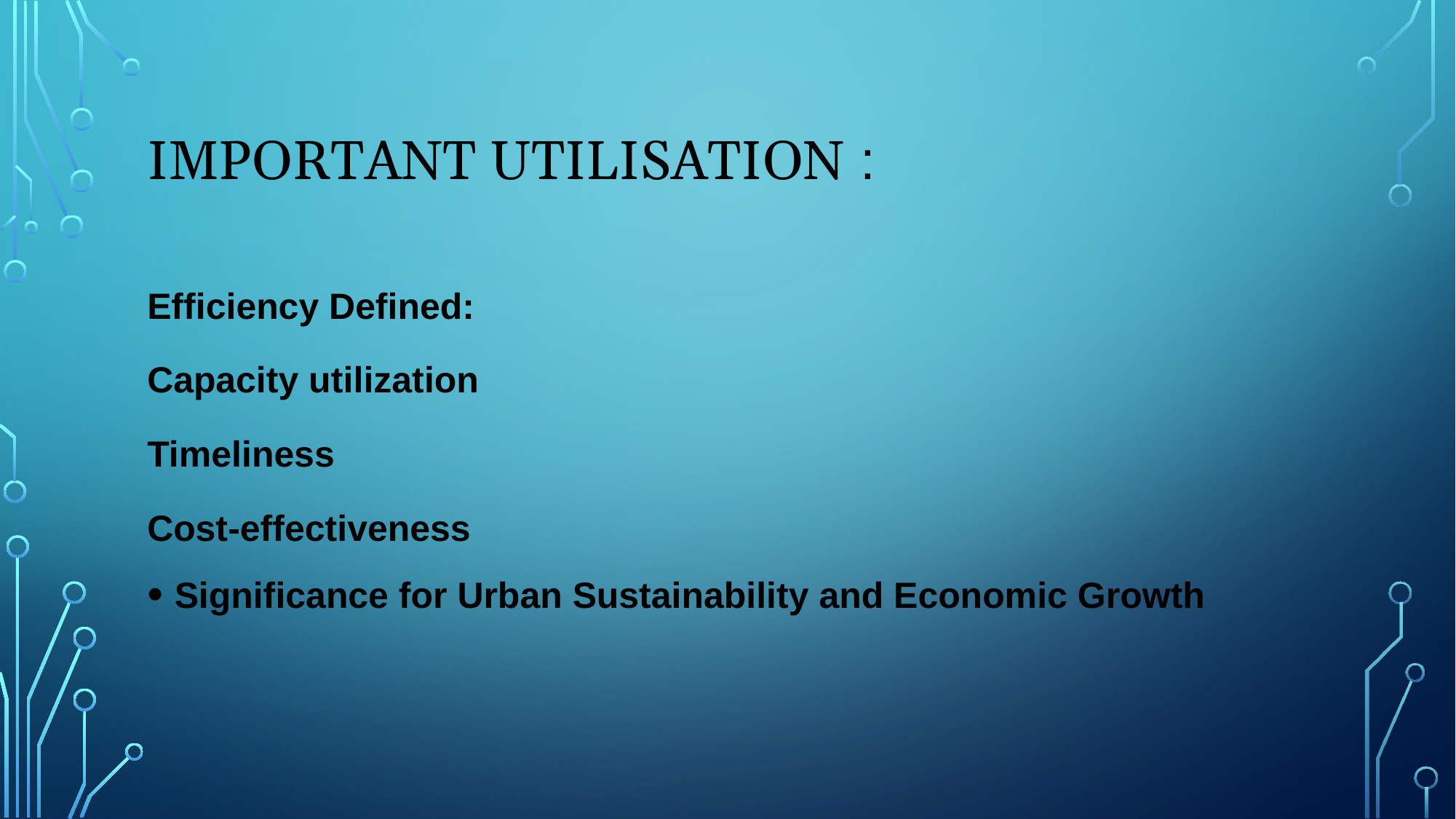

# Important Utilisation :
Efficiency Defined:
Capacity utilization
Timeliness
Cost-effectiveness
Significance for Urban Sustainability and Economic Growth